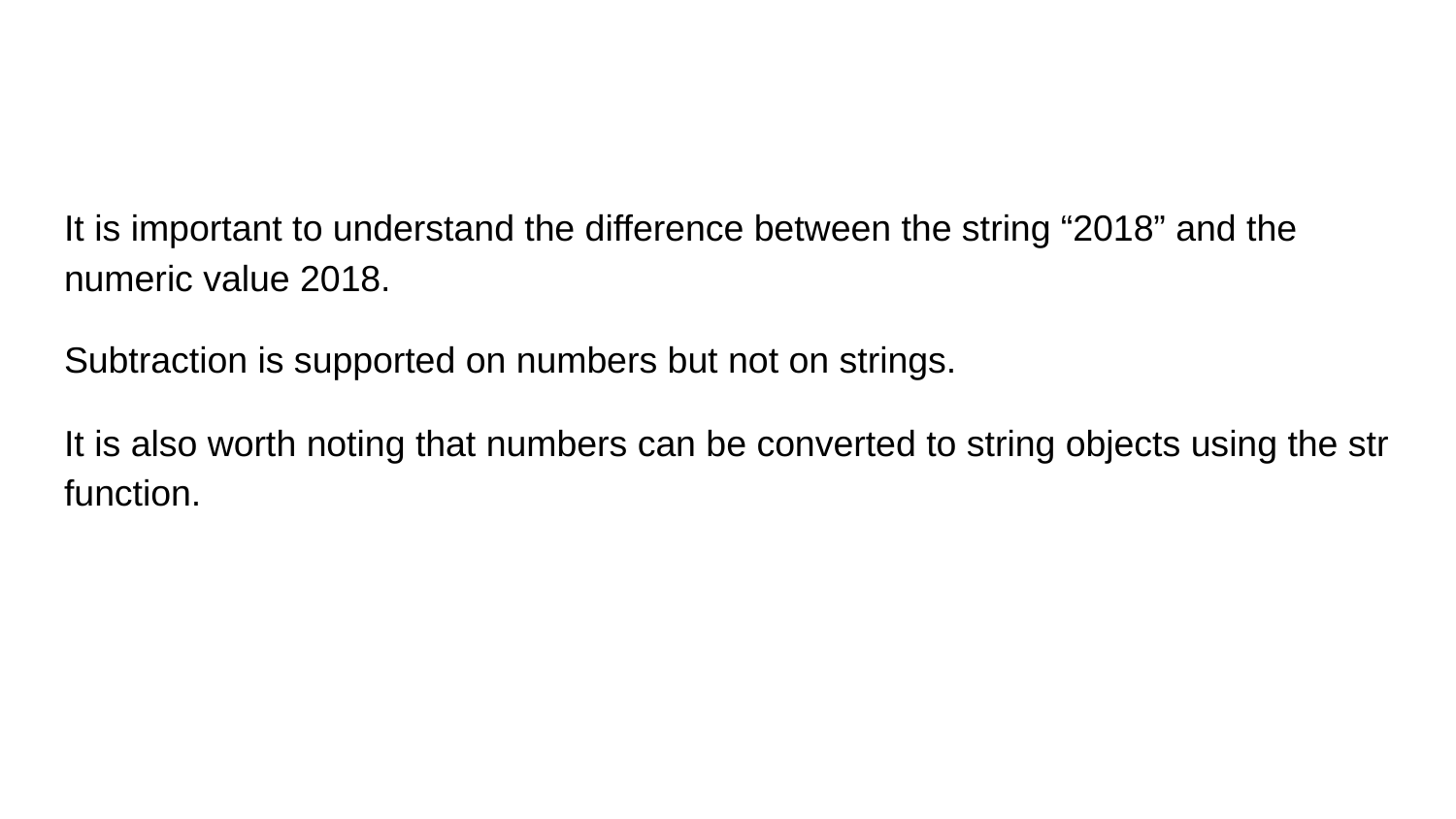

#
It is important to understand the difference between the string “2018” and the numeric value 2018.
Subtraction is supported on numbers but not on strings.
It is also worth noting that numbers can be converted to string objects using the str function.